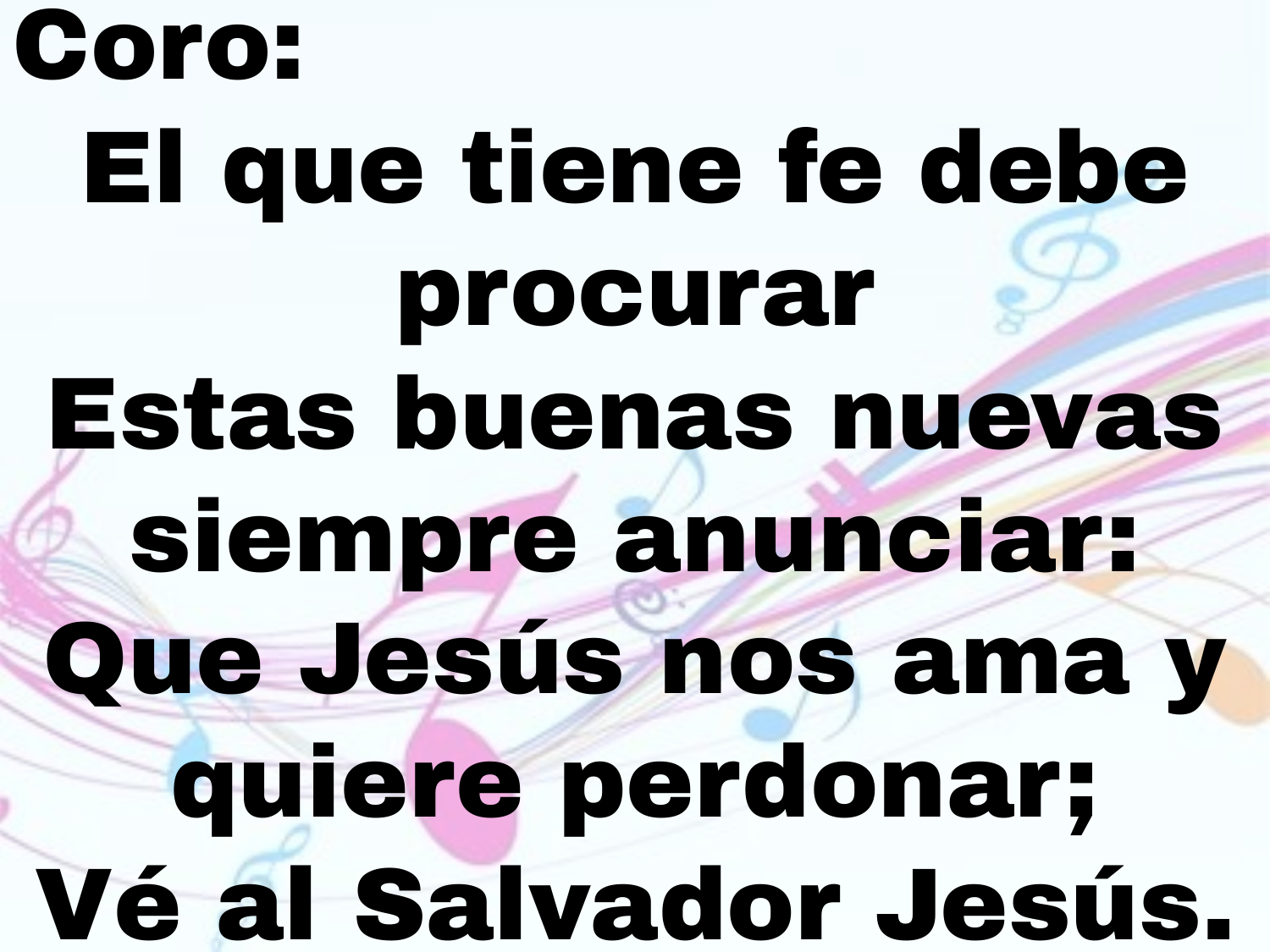

Coro:
El que tiene fe debe procurar
Estas buenas nuevas siempre anunciar:
Que Jesús nos ama y quiere perdonar;
Vé al Salvador Jesús.